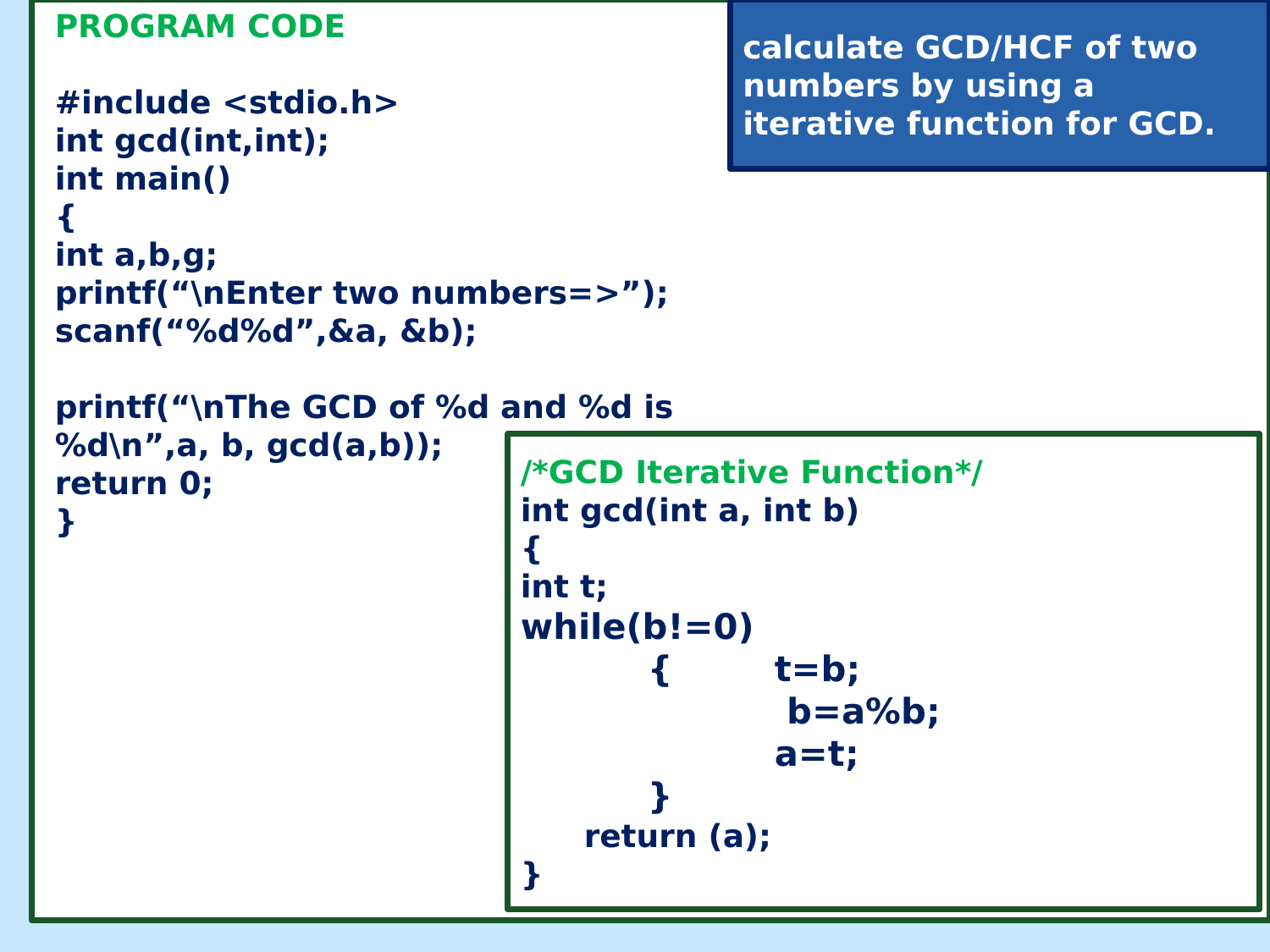

PROGRAM CODE

#include <stdio.h>
int gcd(int,int);
int main()
{
int a,b,g;
printf(“\nEnter two numbers=>”);
scanf(“%d%d”,&a, &b);

printf(“\nThe GCD of %d and %d is %d\n”,a, b, gcd(a,b));
return 0;
}

calculate GCD/HCF of two numbers by using a iterative function for GCD.
#

/*GCD Iterative Function*/
int gcd(int a, int b)
{
int t;
while(b!=0)
	{ 	t=b;
		 b=a%b;
		a=t;
	}
return (a);
}
© Oxford University Press 2013. All rights reserved.